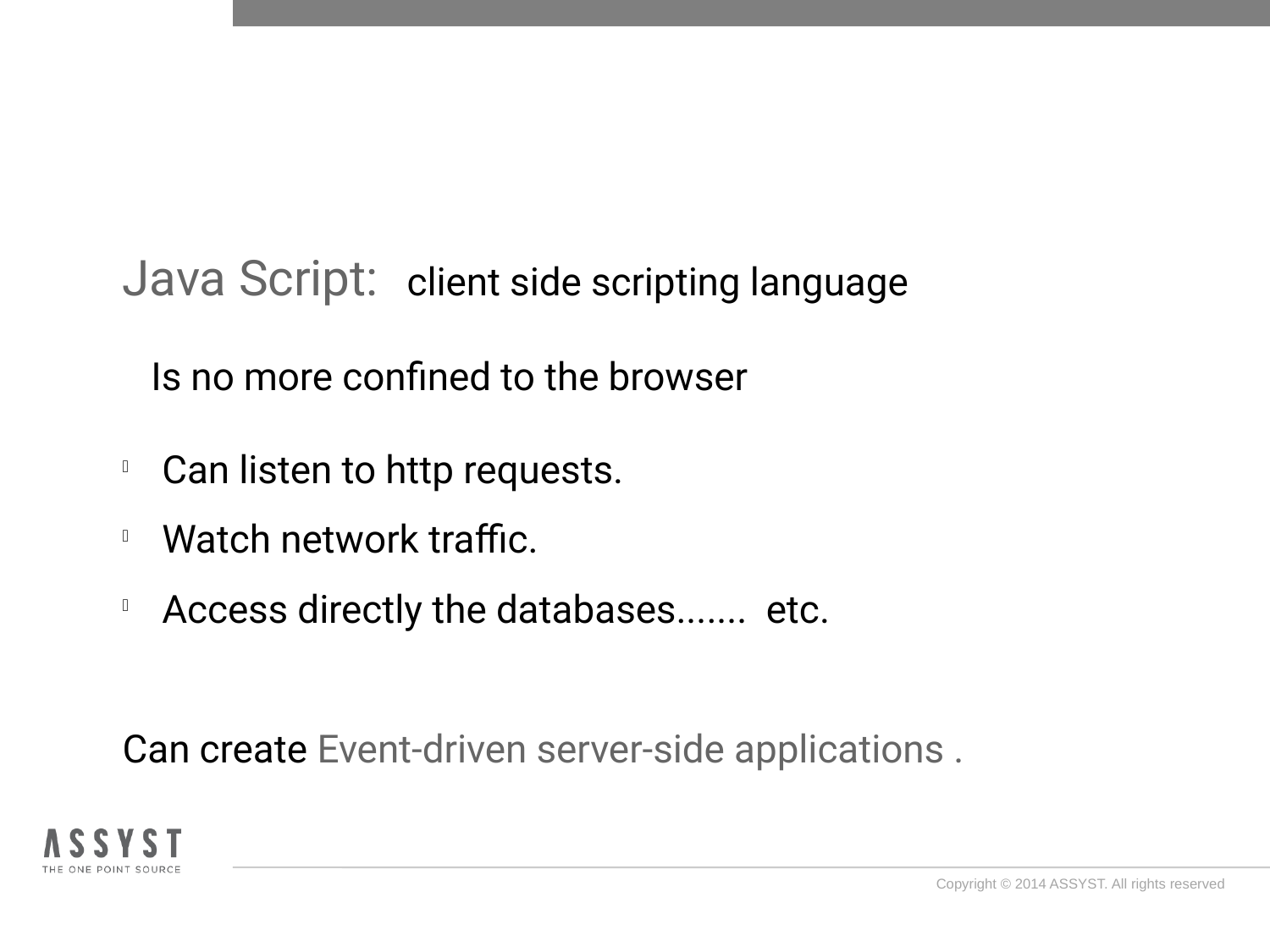

Java Script:   client side scripting language

   Is no more confined to the browser

 Can listen to http requests.
 Watch network traffic.
 Access directly the databases.......  etc.

Can create Event-driven server-side applications .